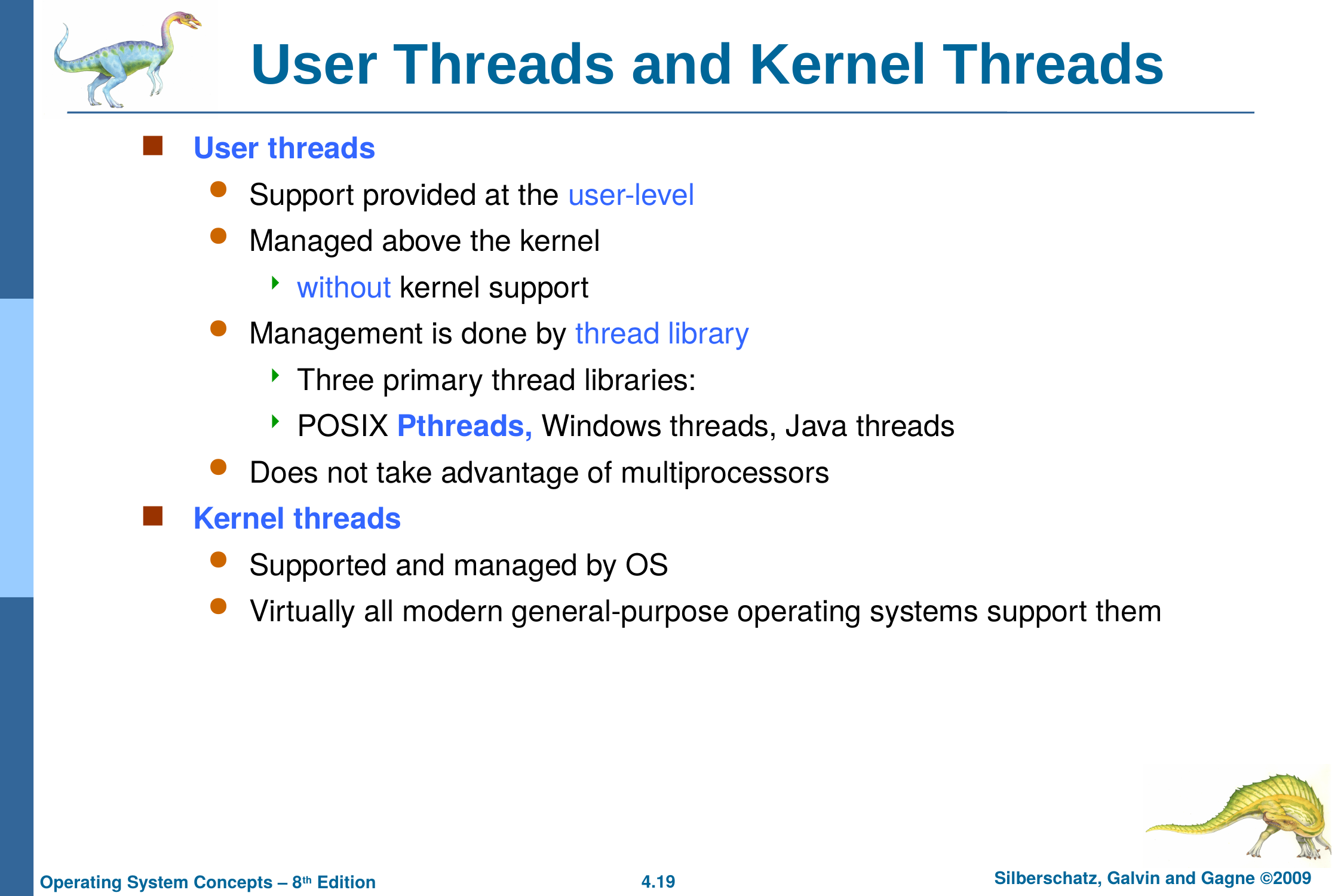

# User Threads and Kernel Threads
User threads
Support provided at the user-level
Managed above the kernel
without kernel support
Management is done by thread library
Three primary thread libraries:
POSIX Pthreads, Windows threads, Java threads
Does not take advantage of multiprocessors
Kernel threads
Supported and managed by OS
Virtually all modern general-purpose operating systems support them